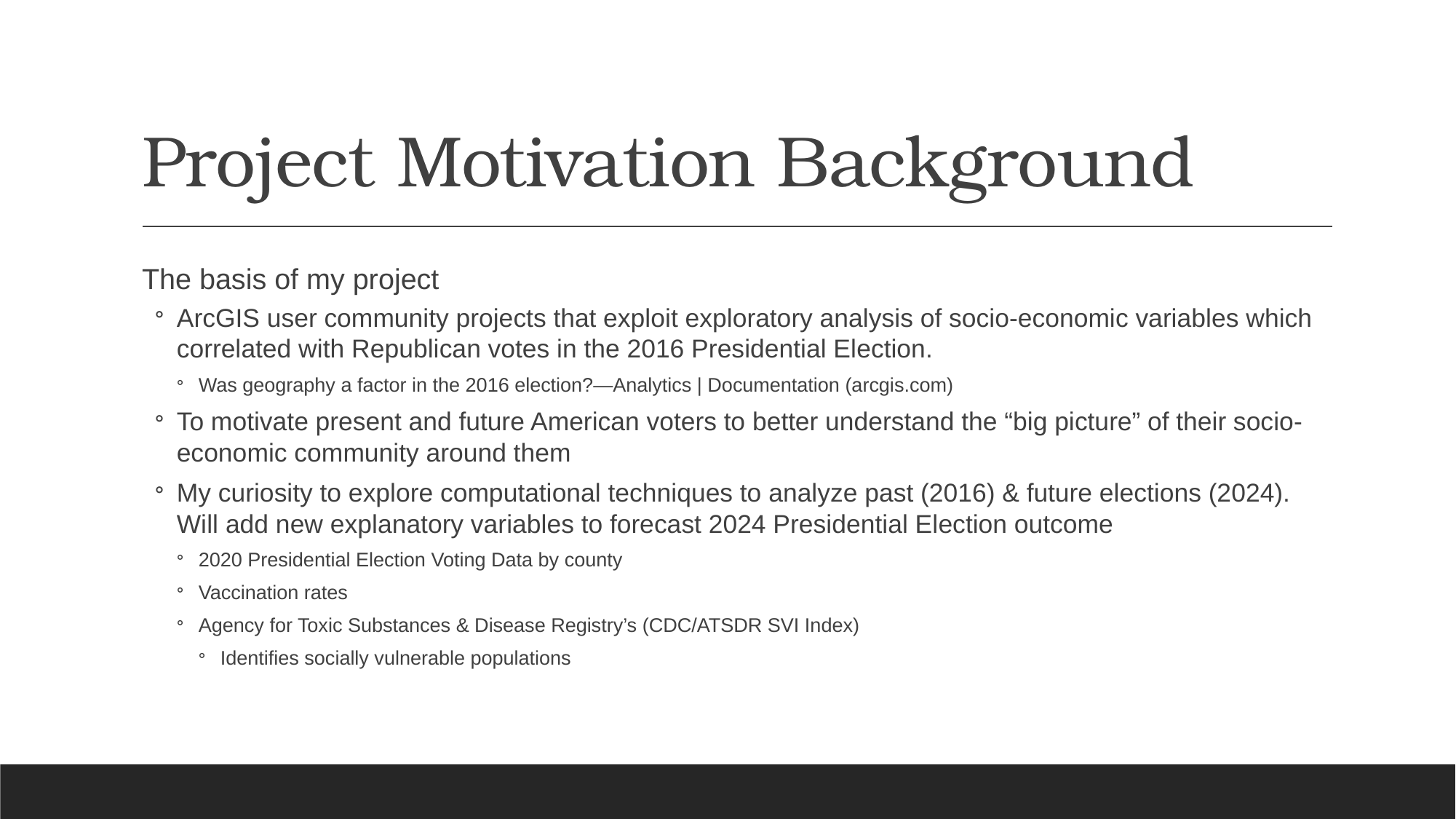

# Project Motivation Background
The basis of my project
ArcGIS user community projects that exploit exploratory analysis of socio-economic variables which correlated with Republican votes in the 2016 Presidential Election.
Was geography a factor in the 2016 election?—Analytics | Documentation (arcgis.com)
To motivate present and future American voters to better understand the “big picture” of their socio-economic community around them
My curiosity to explore computational techniques to analyze past (2016) & future elections (2024). Will add new explanatory variables to forecast 2024 Presidential Election outcome
2020 Presidential Election Voting Data by county
Vaccination rates
Agency for Toxic Substances & Disease Registry’s (CDC/ATSDR SVI Index)
Identifies socially vulnerable populations